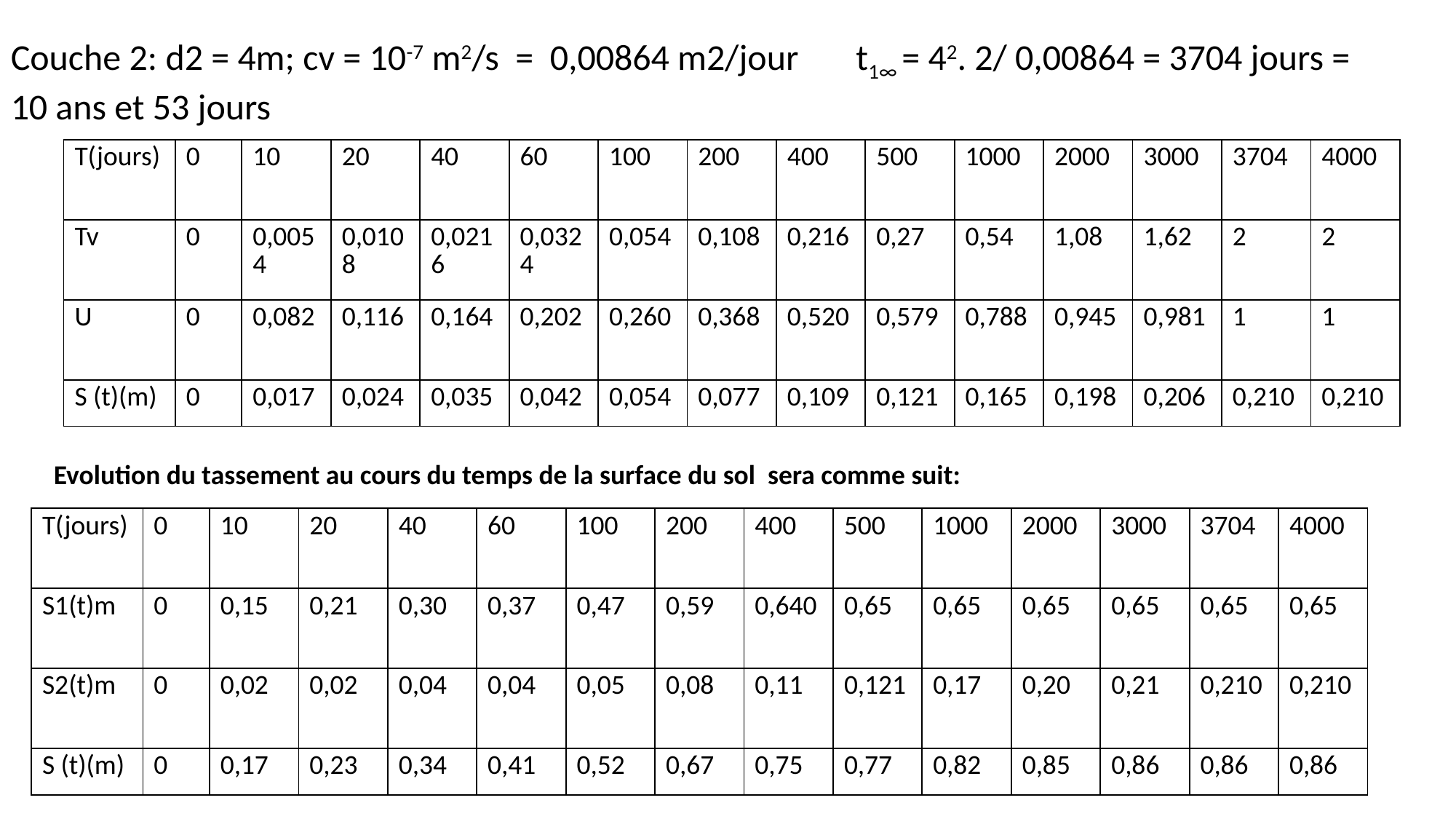

Couche 2: d2 = 4m; cv = 10-7 m2/s  =  0,00864 m2/jour       t1∞ = 42. 2/ 0,00864 = 3704 jours = 10 ans et 53 jours
| T(jours) | 0 | 10 | 20 | 40 | 60 | 100 | 200 | 400 | 500 | 1000 | 2000 | 3000 | 3704 | 4000 |
| --- | --- | --- | --- | --- | --- | --- | --- | --- | --- | --- | --- | --- | --- | --- |
| Tv | 0 | 0,0054 | 0,0108 | 0,0216 | 0,0324 | 0,054 | 0,108 | 0,216 | 0,27 | 0,54 | 1,08 | 1,62 | 2 | 2 |
| U | 0 | 0,082 | 0,116 | 0,164 | 0,202 | 0,260 | 0,368 | 0,520 | 0,579 | 0,788 | 0,945 | 0,981 | 1 | 1 |
| S (t)(m) | 0 | 0,017 | 0,024 | 0,035 | 0,042 | 0,054 | 0,077 | 0,109 | 0,121 | 0,165 | 0,198 | 0,206 | 0,210 | 0,210 |
Evolution du tassement au cours du temps de la surface du sol  sera comme suit:
| T(jours) | 0 | 10 | 20 | 40 | 60 | 100 | 200 | 400 | 500 | 1000 | 2000 | 3000 | 3704 | 4000 |
| --- | --- | --- | --- | --- | --- | --- | --- | --- | --- | --- | --- | --- | --- | --- |
| S1(t)m | 0 | 0,15 | 0,21 | 0,30 | 0,37 | 0,47 | 0,59 | 0,640 | 0,65 | 0,65 | 0,65 | 0,65 | 0,65 | 0,65 |
| S2(t)m | 0 | 0,02 | 0,02 | 0,04 | 0,04 | 0,05 | 0,08 | 0,11 | 0,121 | 0,17 | 0,20 | 0,21 | 0,210 | 0,210 |
| S (t)(m) | 0 | 0,17 | 0,23 | 0,34 | 0,41 | 0,52 | 0,67 | 0,75 | 0,77 | 0,82 | 0,85 | 0,86 | 0,86 | 0,86 |